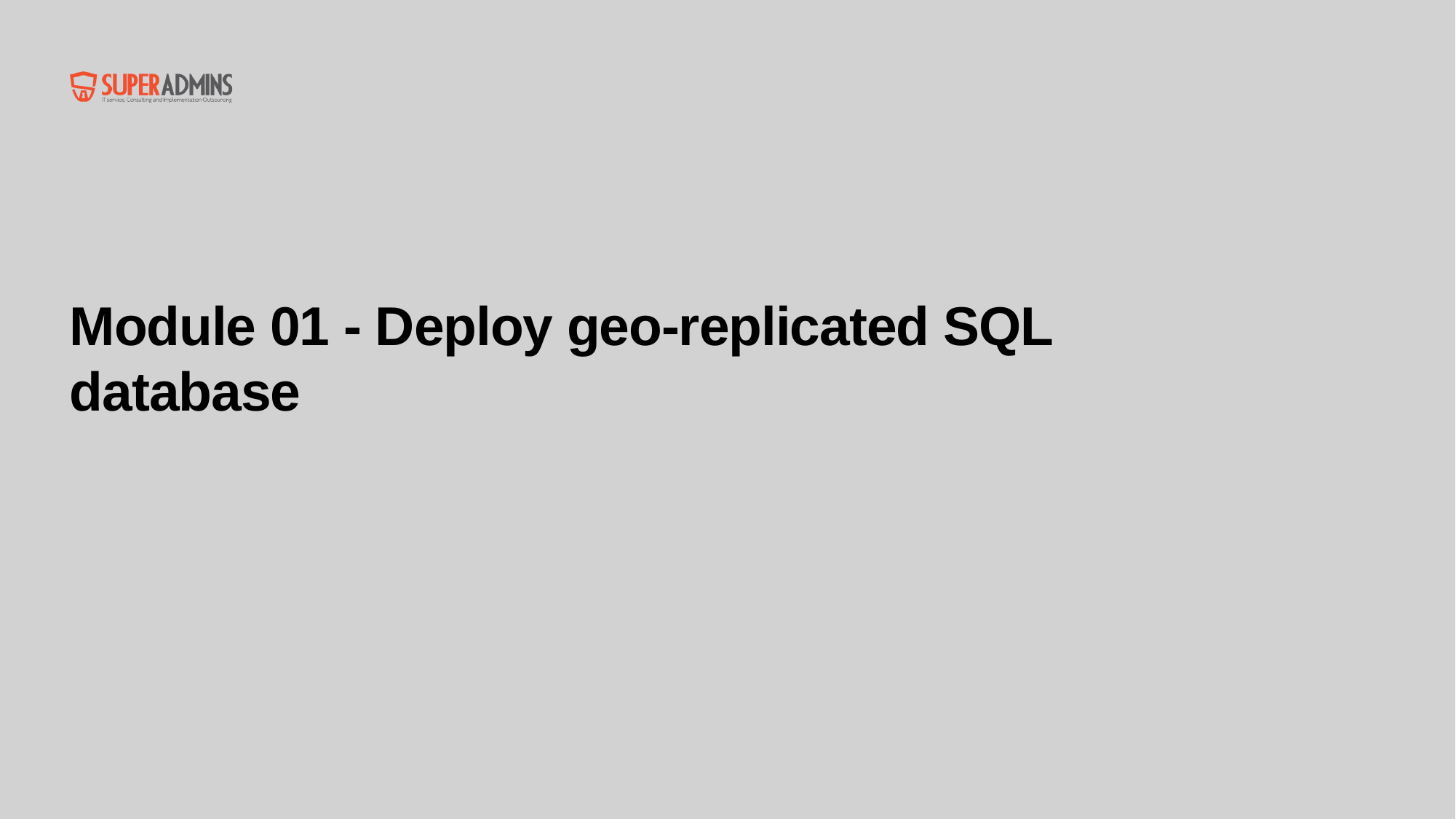

# Module 01 - Deploy geo-replicated SQL database